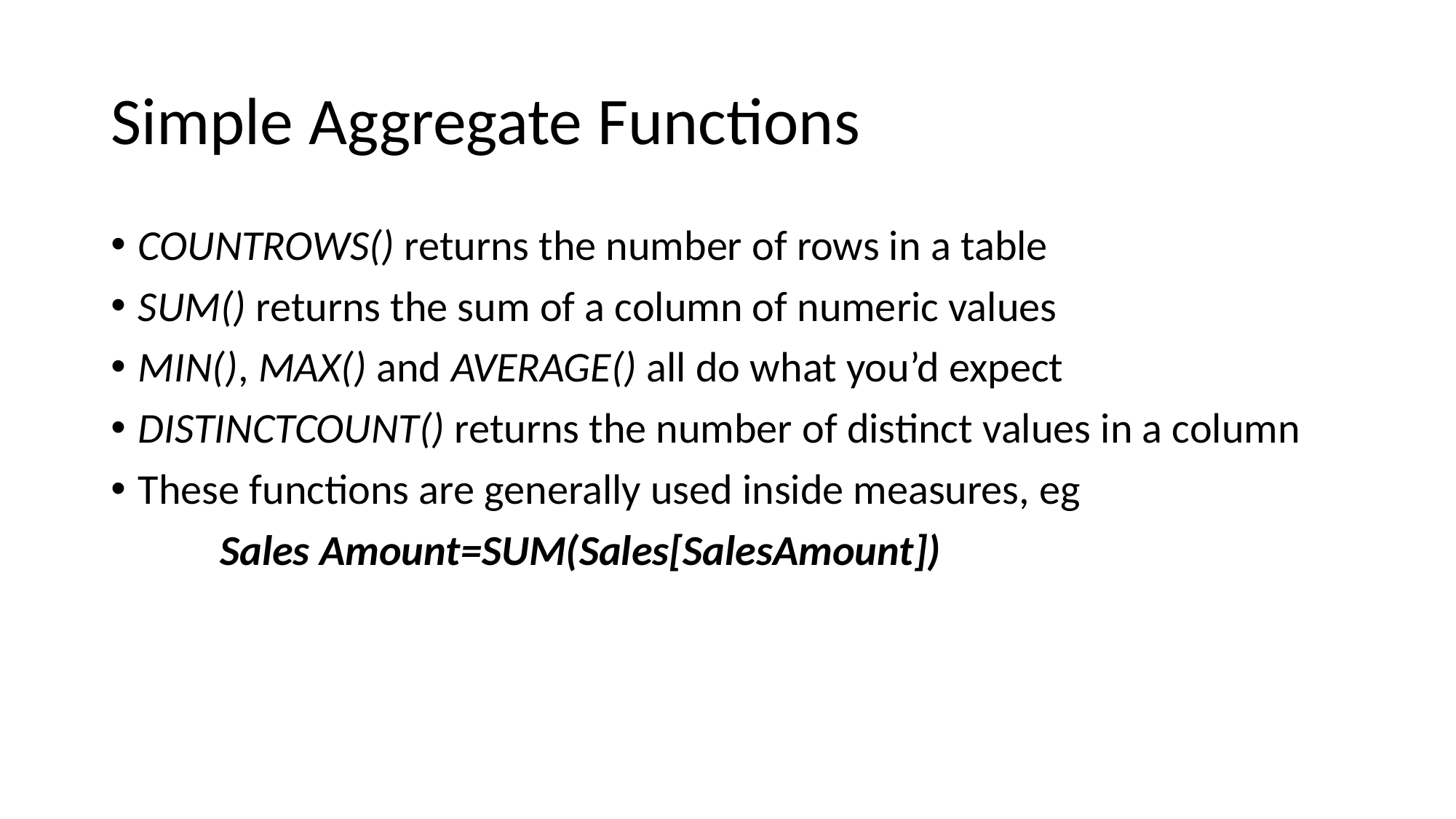

# Simple Aggregate Functions
COUNTROWS() returns the number of rows in a table
SUM() returns the sum of a column of numeric values
MIN(), MAX() and AVERAGE() all do what you’d expect
DISTINCTCOUNT() returns the number of distinct values in a column
These functions are generally used inside measures, eg
	Sales Amount=SUM(Sales[SalesAmount])